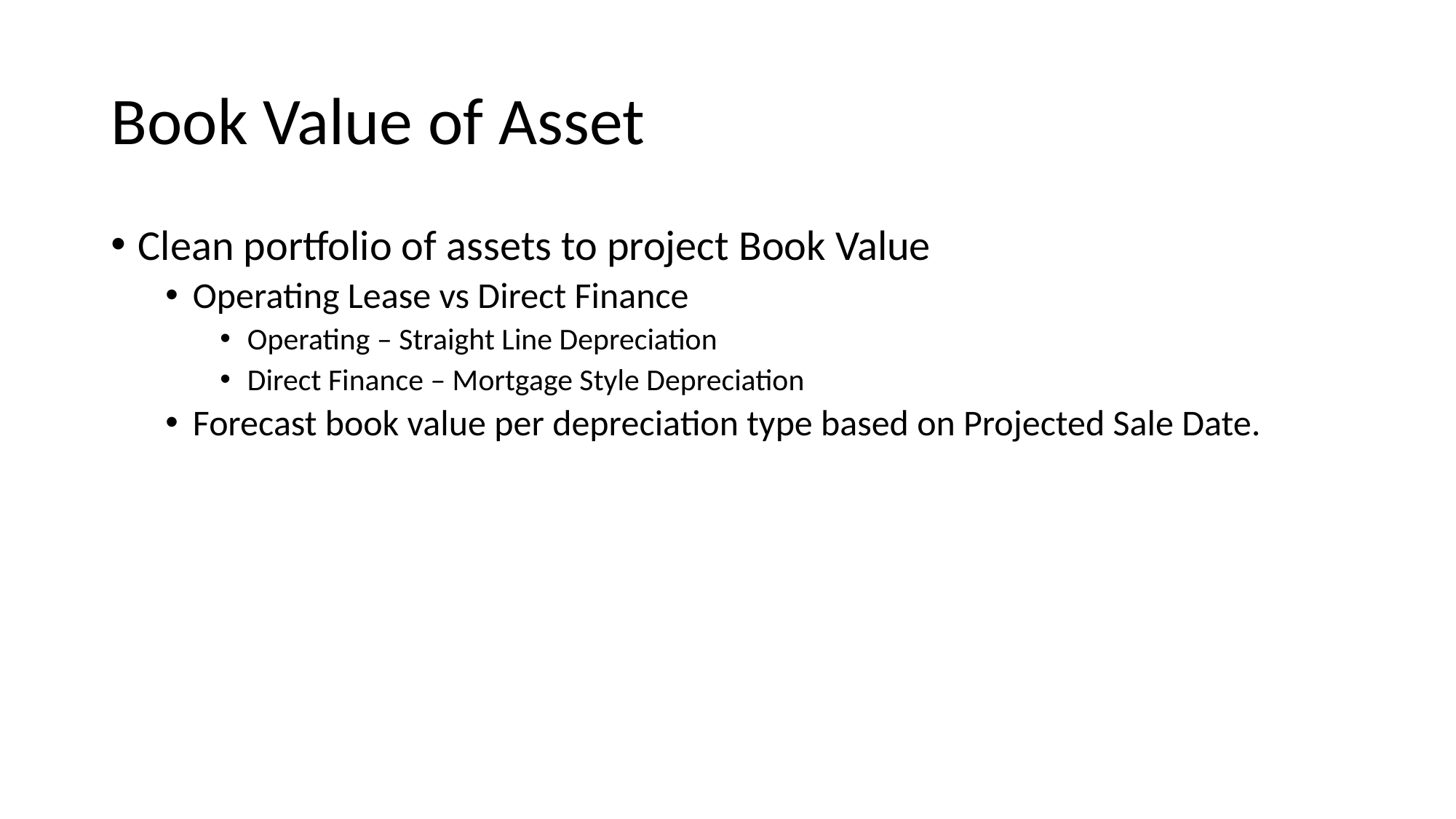

# Book Value of Asset
Clean portfolio of assets to project Book Value
Operating Lease vs Direct Finance
Operating – Straight Line Depreciation
Direct Finance – Mortgage Style Depreciation
Forecast book value per depreciation type based on Projected Sale Date.